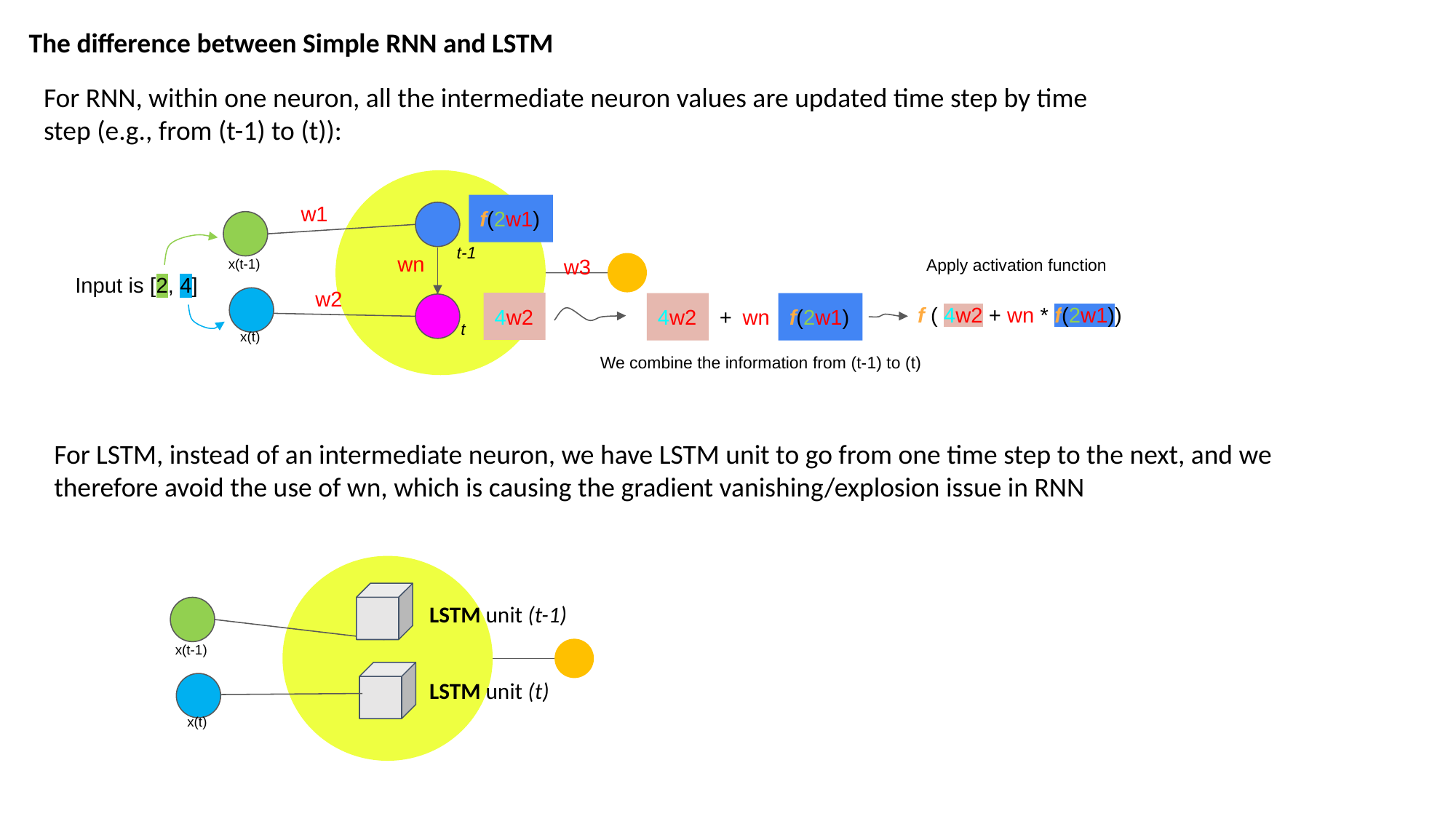

The difference between Simple RNN and LSTM
For RNN, within one neuron, all the intermediate neuron values are updated time step by time step (e.g., from (t-1) to (t)):

w1
f(2w1)

t-1

wn
w3
Apply activation function
x(t-1)

Input is [2, 4]
w2

f ( 4w2 + wn * f(2w1))
4w2
wn
f(2w1)
4w2
+

t

x(t)
We combine the information from (t-1) to (t)
For LSTM, instead of an intermediate neuron, we have LSTM unit to go from one time step to the next, and we therefore avoid the use of wn, which is causing the gradient vanishing/explosion issue in RNN

LSTM unit (t-1)

x(t-1)

LSTM unit (t)

x(t)